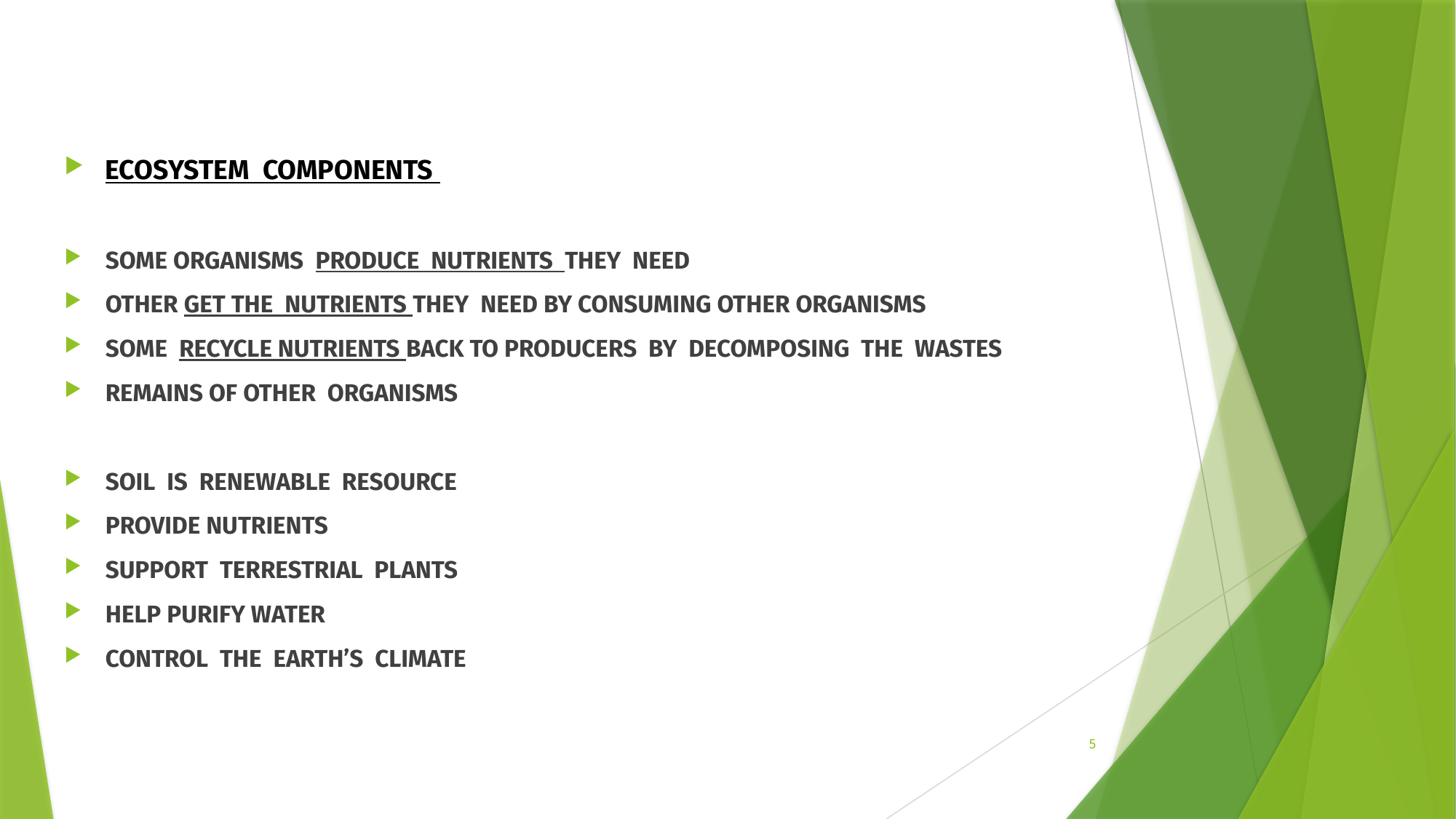

ECOSYSTEM  COMPONENTS

SOME ORGANISMS  PRODUCE  NUTRIENTS  THEY  NEED
OTHER GET THE  NUTRIENTS THEY  NEED BY CONSUMING OTHER ORGANISMS
SOME  RECYCLE NUTRIENTS BACK TO PRODUCERS  BY  DECOMPOSING  THE  WASTES
REMAINS OF OTHER  ORGANISMS

SOIL  IS  RENEWABLE  RESOURCE
PROVIDE NUTRIENTS
SUPPORT  TERRESTRIAL  PLANTS
HELP PURIFY WATER
CONTROL  THE  EARTH’S  CLIMATE

5